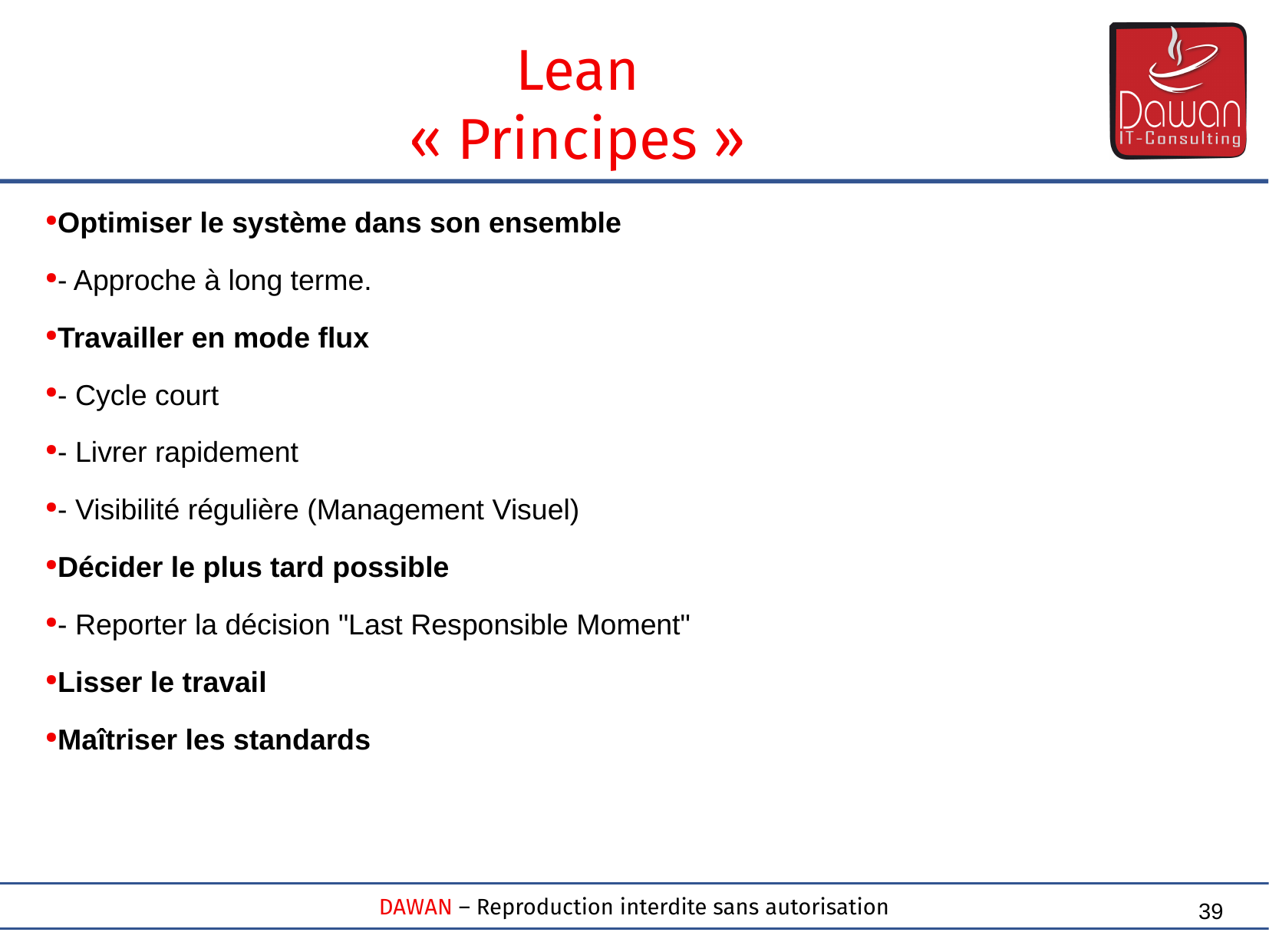

Lean
« Principes »
Optimiser le système dans son ensemble
- Approche à long terme.
Travailler en mode flux
- Cycle court
- Livrer rapidement
- Visibilité régulière (Management Visuel)
Décider le plus tard possible
- Reporter la décision "Last Responsible Moment"
Lisser le travail
Maîtriser les standards
39